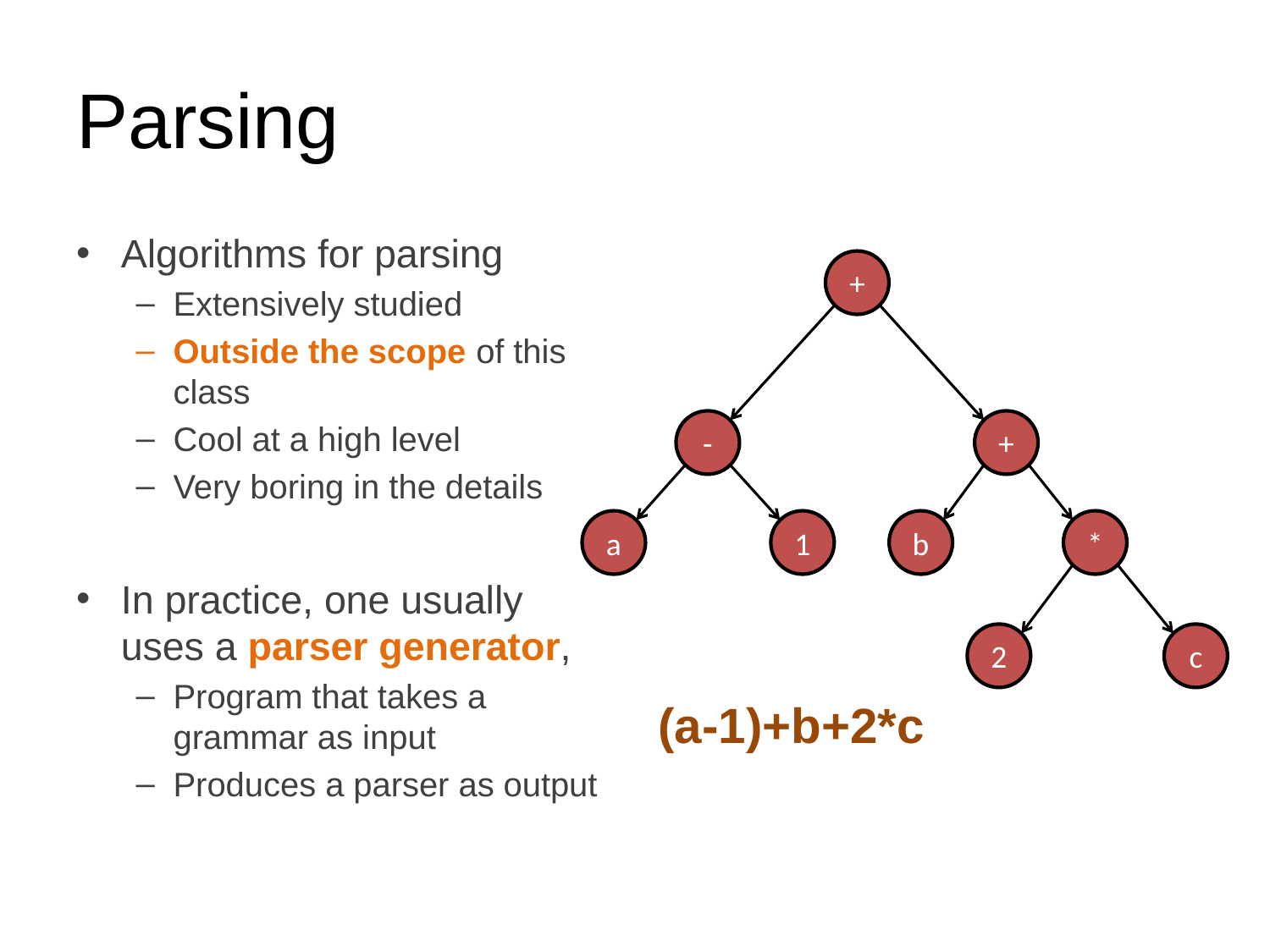

# Parsing
Algorithms for parsing
Extensively studied
Outside the scope of this class
Cool at a high level
Very boring in the details

In practice, one usually uses a parser generator,
Program that takes a grammar as input
Produces a parser as output
+
-
+
a
1
b
*
2
c
(a-1)+b+2*c